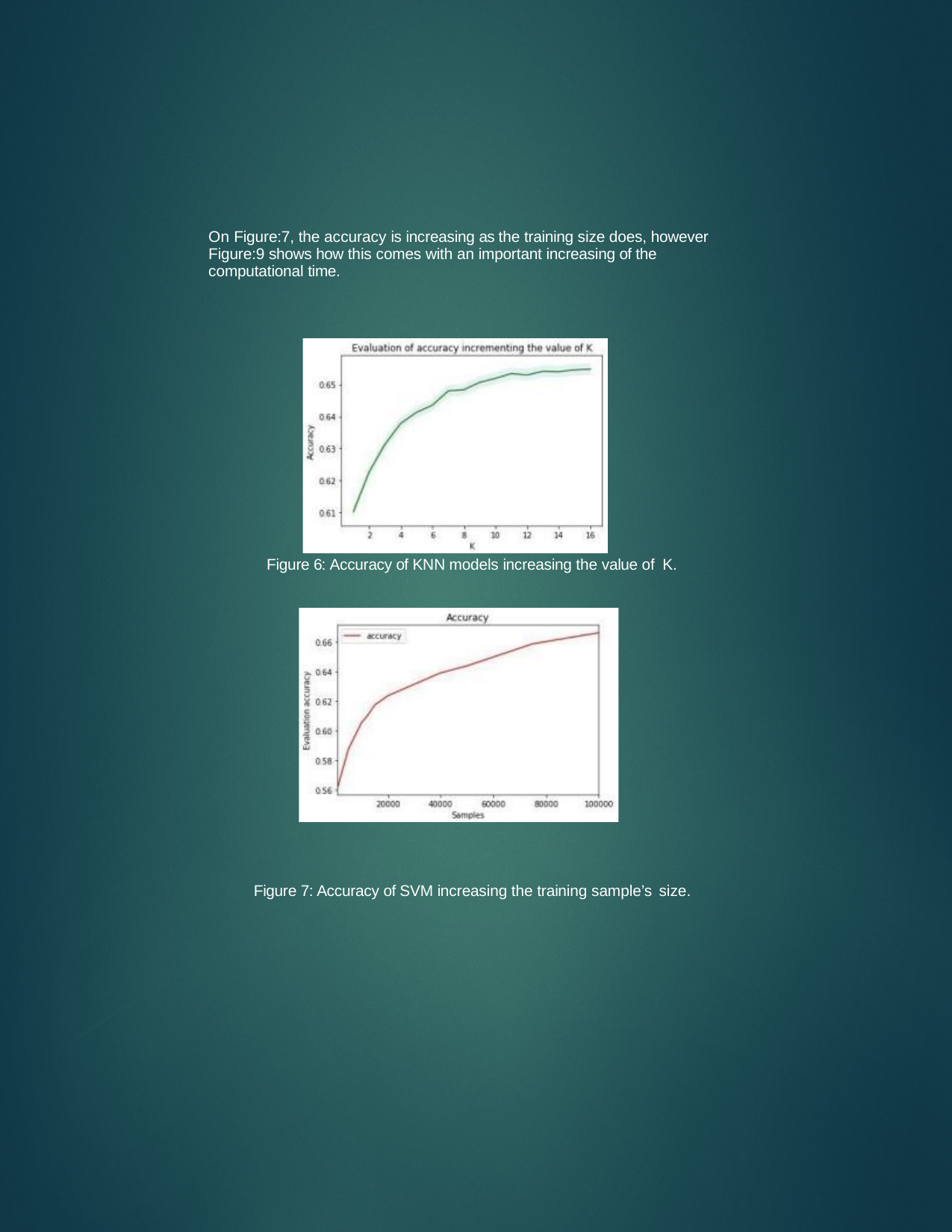

On Figure:7, the accuracy is increasing as the training size does, however  Figure:9 shows how this comes with an important increasing of the  computational time.

Figure 6: Accuracy of KNN models increasing the value of K.

Figure 7: Accuracy of SVM increasing the training sample’s size.